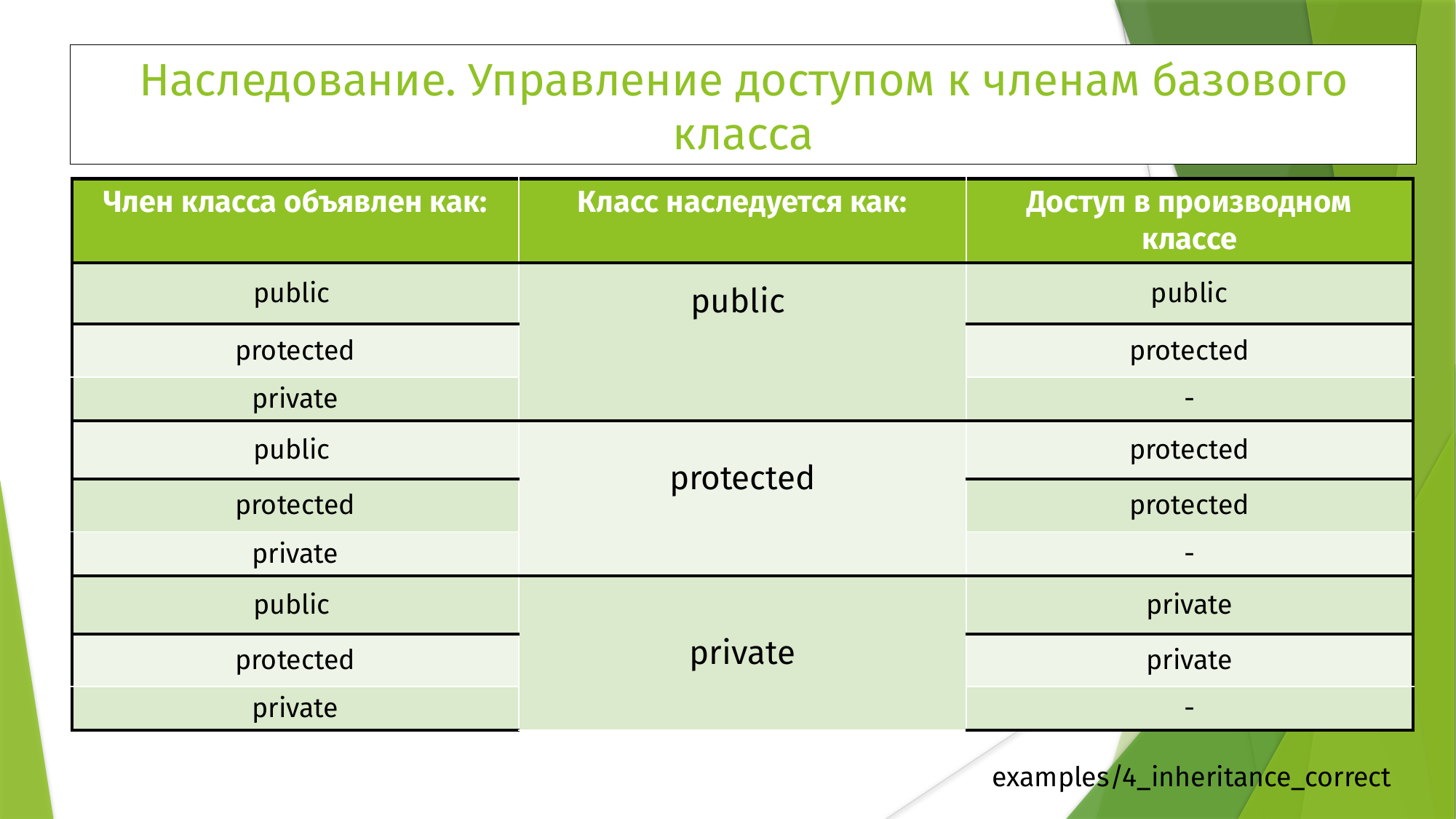

# Наследование. Управление доступом к членам базового класса
| Член класса объявлен как: | Класс наследуется как: | Доступ в производном классе |
| --- | --- | --- |
| public | public | public |
| protected |  | protected |
| private |  | - |
| public | protected | protected |
| protected |  | protected |
| private |  | - |
| public | private | private |
| protected |  | private |
| private |  | - |
examples/4_inheritance_correct